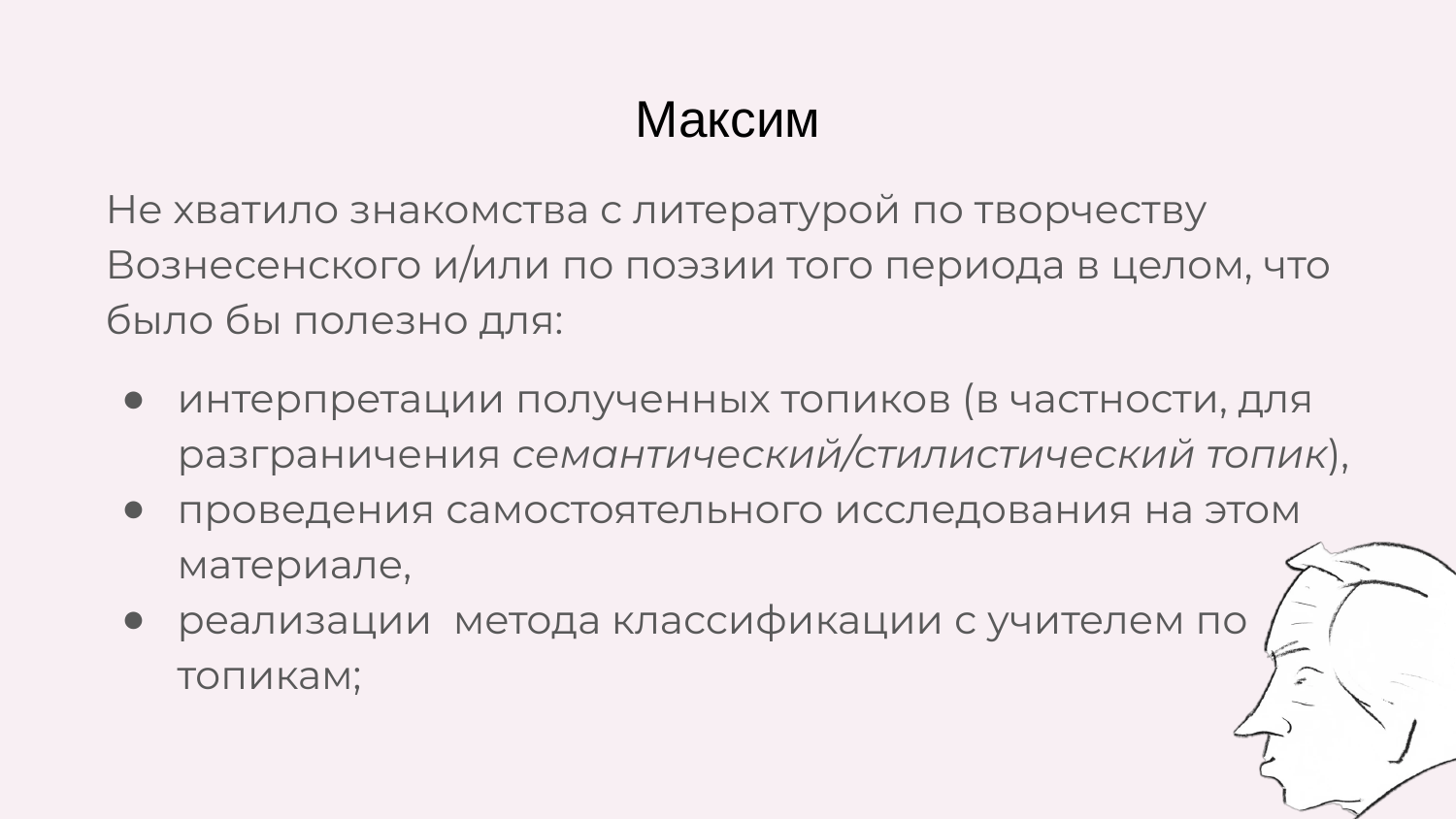

# Максим
Не хватило знакомства с литературой по творчеству Вознесенского и/или по поэзии того периода в целом, что было бы полезно для:
интерпретации полученных топиков (в частности, для разграничения семантический/стилистический топик),
проведения самостоятельного исследования на этом материале,
реализации  метода классификации с учителем по топикам;